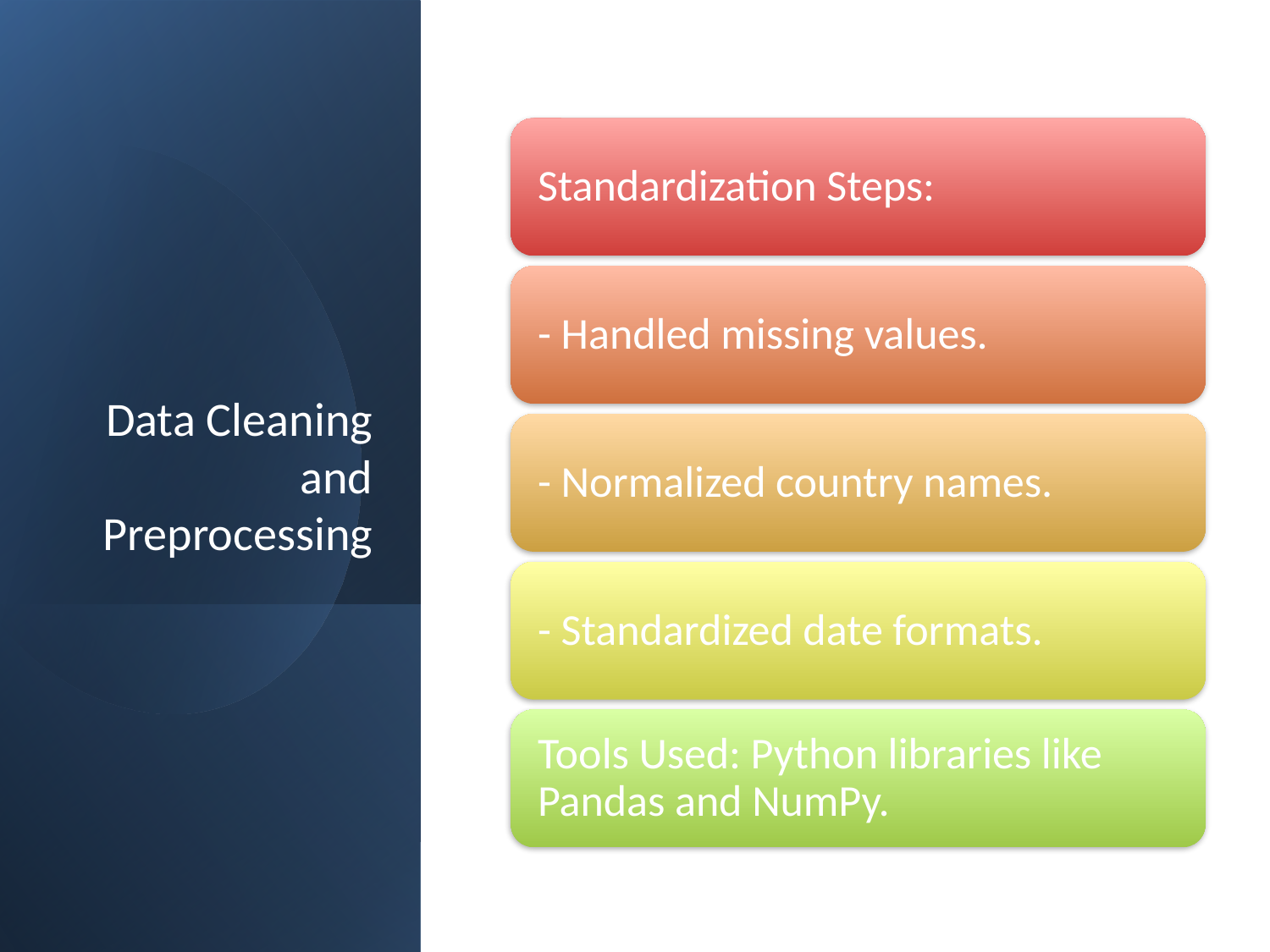

Standardization Steps:
- Handled missing values.
- Normalized country names.
- Standardized date formats.
Tools Used: Python libraries like Pandas and NumPy.

# Data Cleaning and Preprocessing